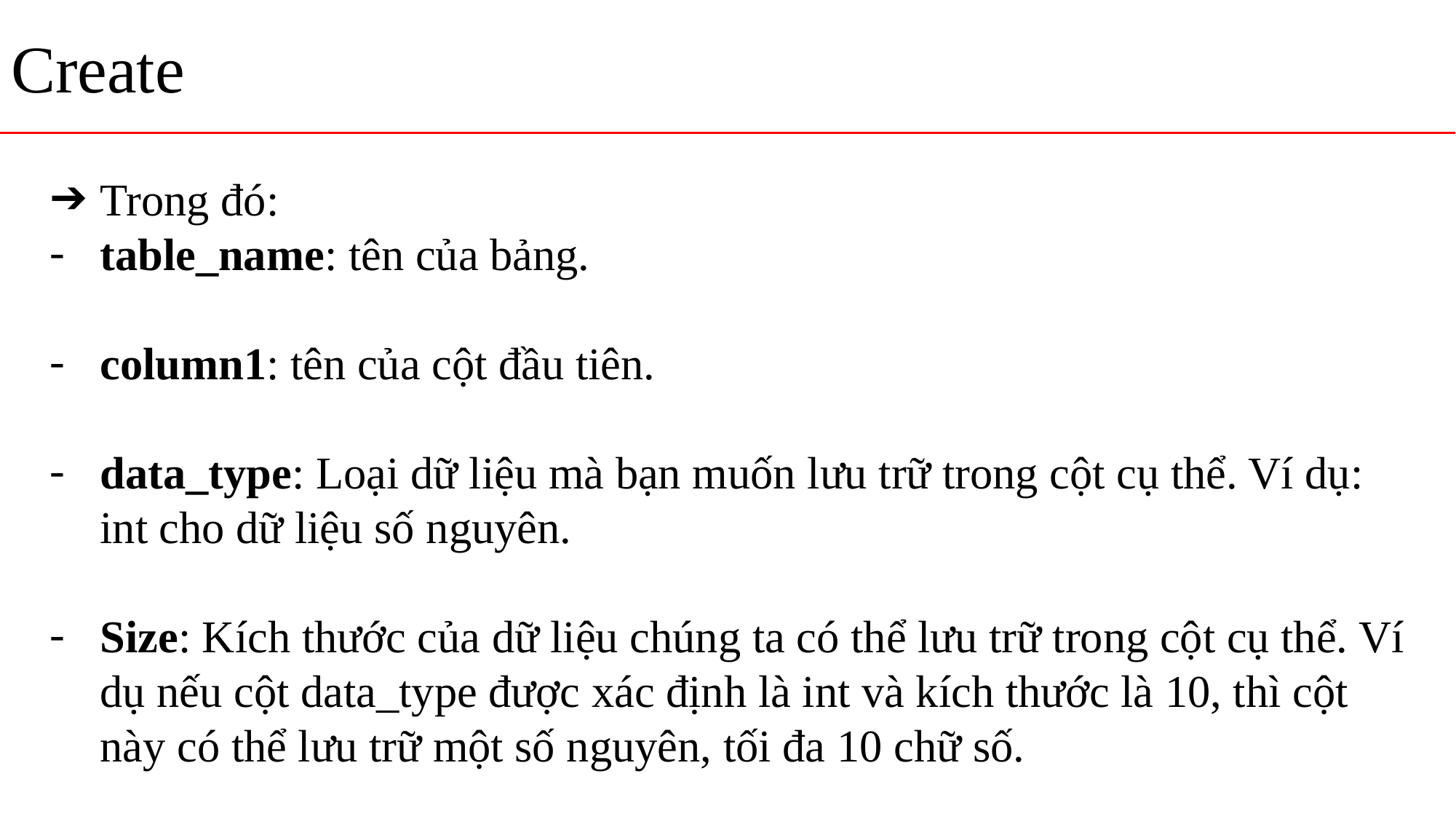

Create
Trong đó:
table_name: tên của bảng.

column1: tên của cột đầu tiên.

data_type: Loại dữ liệu mà bạn muốn lưu trữ trong cột cụ thể. Ví dụ: int cho dữ liệu số nguyên.

Size: Kích thước của dữ liệu chúng ta có thể lưu trữ trong cột cụ thể. Ví dụ nếu cột data_type được xác định là int và kích thước là 10, thì cột này có thể lưu trữ một số nguyên, tối đa 10 chữ số.